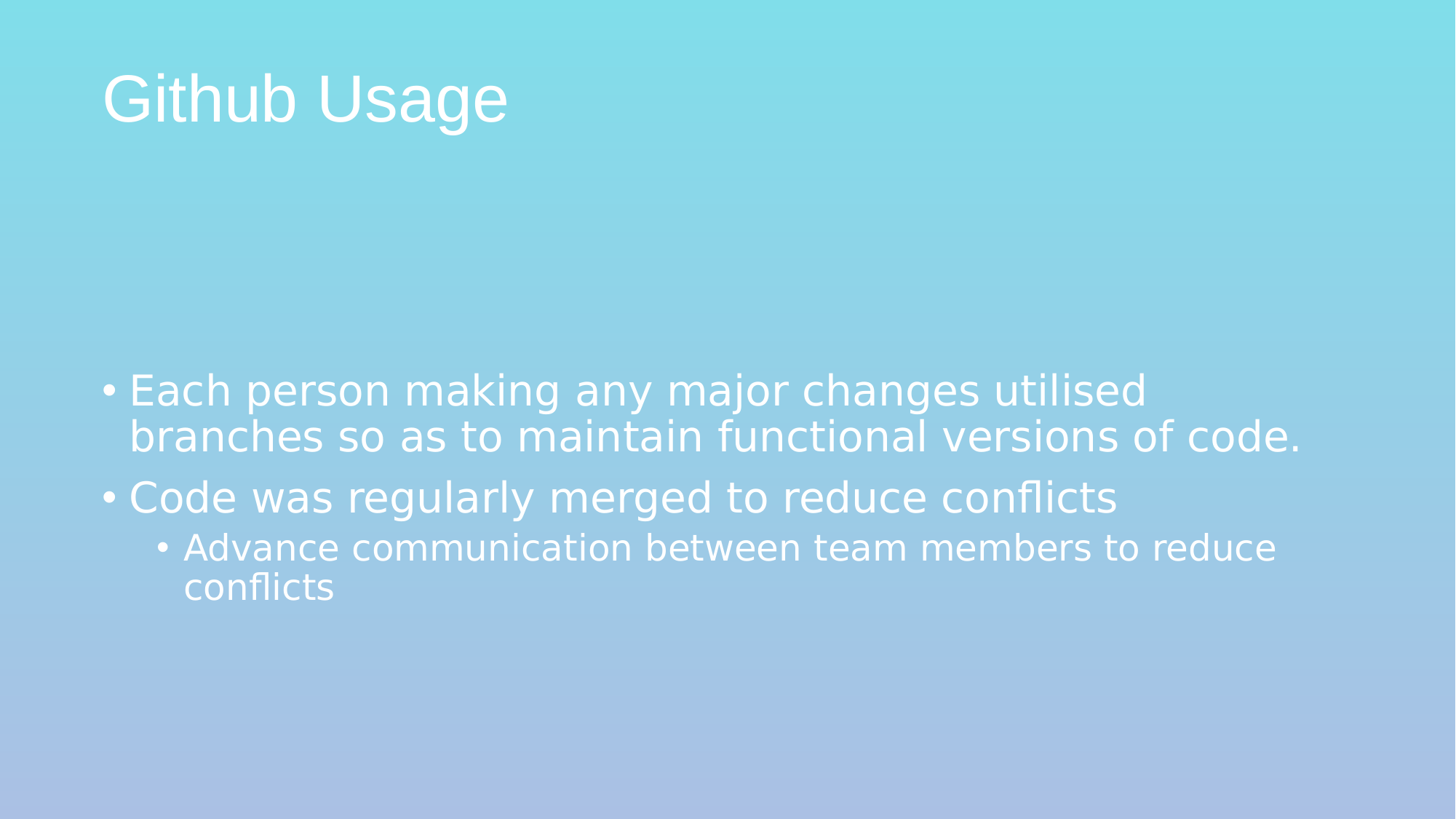

# Github Usage
Each person making any major changes utilised branches so as to maintain functional versions of code.
Code was regularly merged to reduce conflicts
Advance communication between team members to reduce conflicts